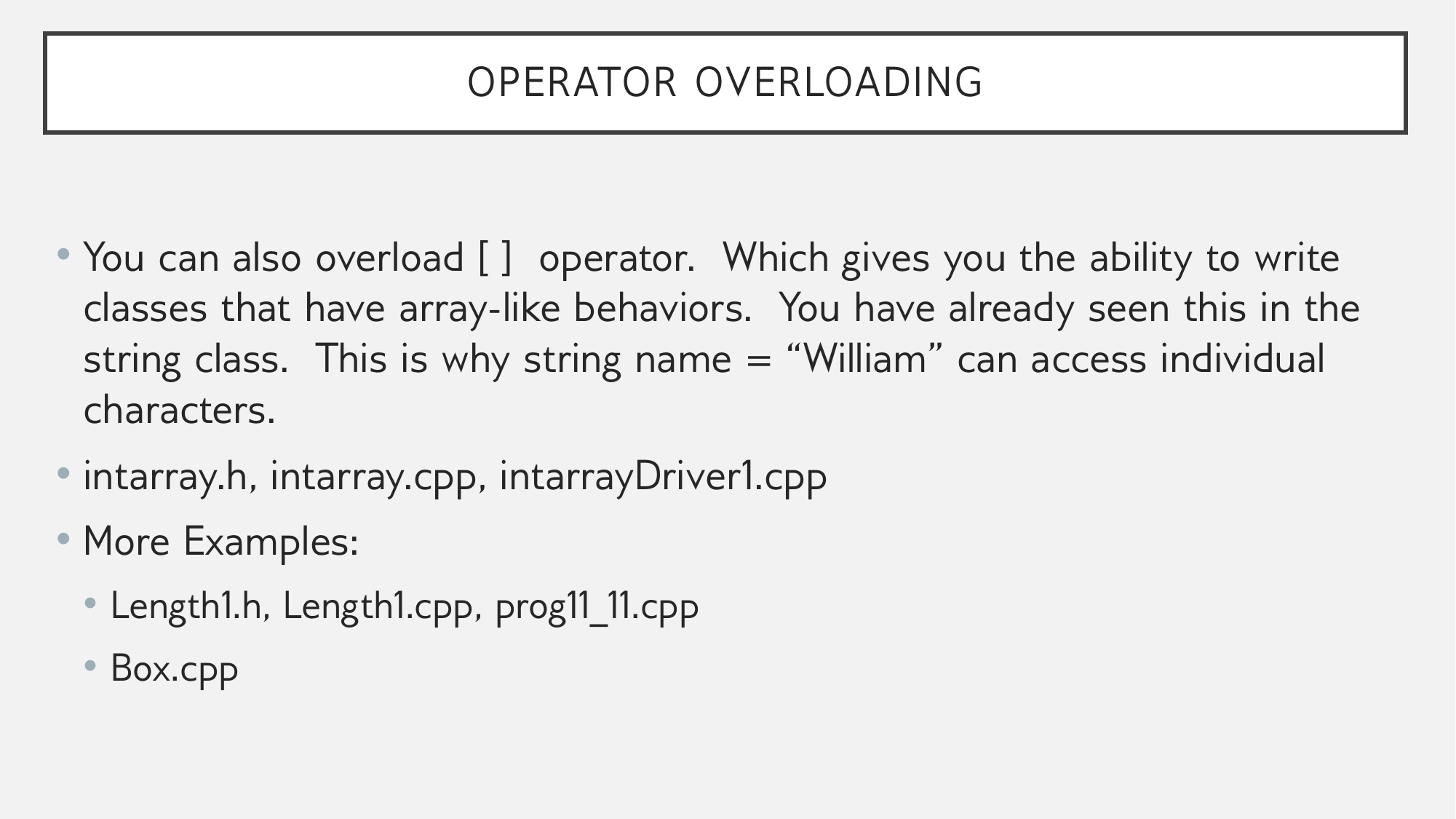

# Operator Overloading
You can also overload [ ]  operator.  Which gives you the ability to write classes that have array-like behaviors.  You have already seen this in the string class.  This is why string name = “William” can access individual characters.
intarray.h, intarray.cpp, intarrayDriver1.cpp
More Examples:
Length1.h, Length1.cpp, prog11_11.cpp
Box.cpp